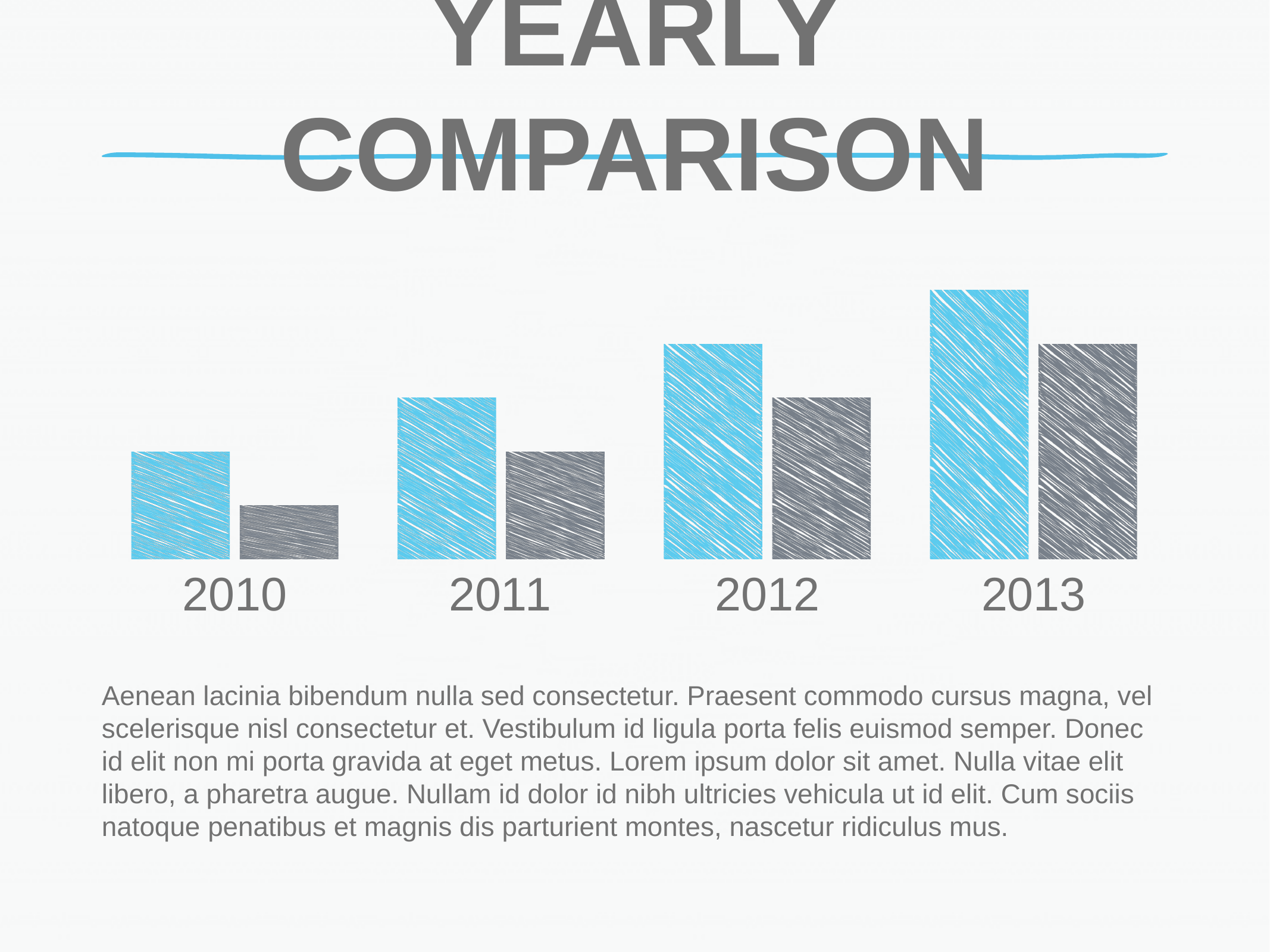

# yearly comparison

### Chart:

| Category | Region 1 | Region 2 |
|---|---|---|
| 2010 | 20.0 | 10.0 |
| 2011 | 30.0 | 20.0 |
| 2012 | 40.0 | 30.0 |
| 2013 | 50.0 | 40.0 |
Aenean lacinia bibendum nulla sed consectetur. Praesent commodo cursus magna, vel scelerisque nisl consectetur et. Vestibulum id ligula porta felis euismod semper. Donec id elit non mi porta gravida at eget metus. Lorem ipsum dolor sit amet. Nulla vitae elit libero, a pharetra augue. Nullam id dolor id nibh ultricies vehicula ut id elit. Cum sociis natoque penatibus et magnis dis parturient montes, nascetur ridiculus mus.